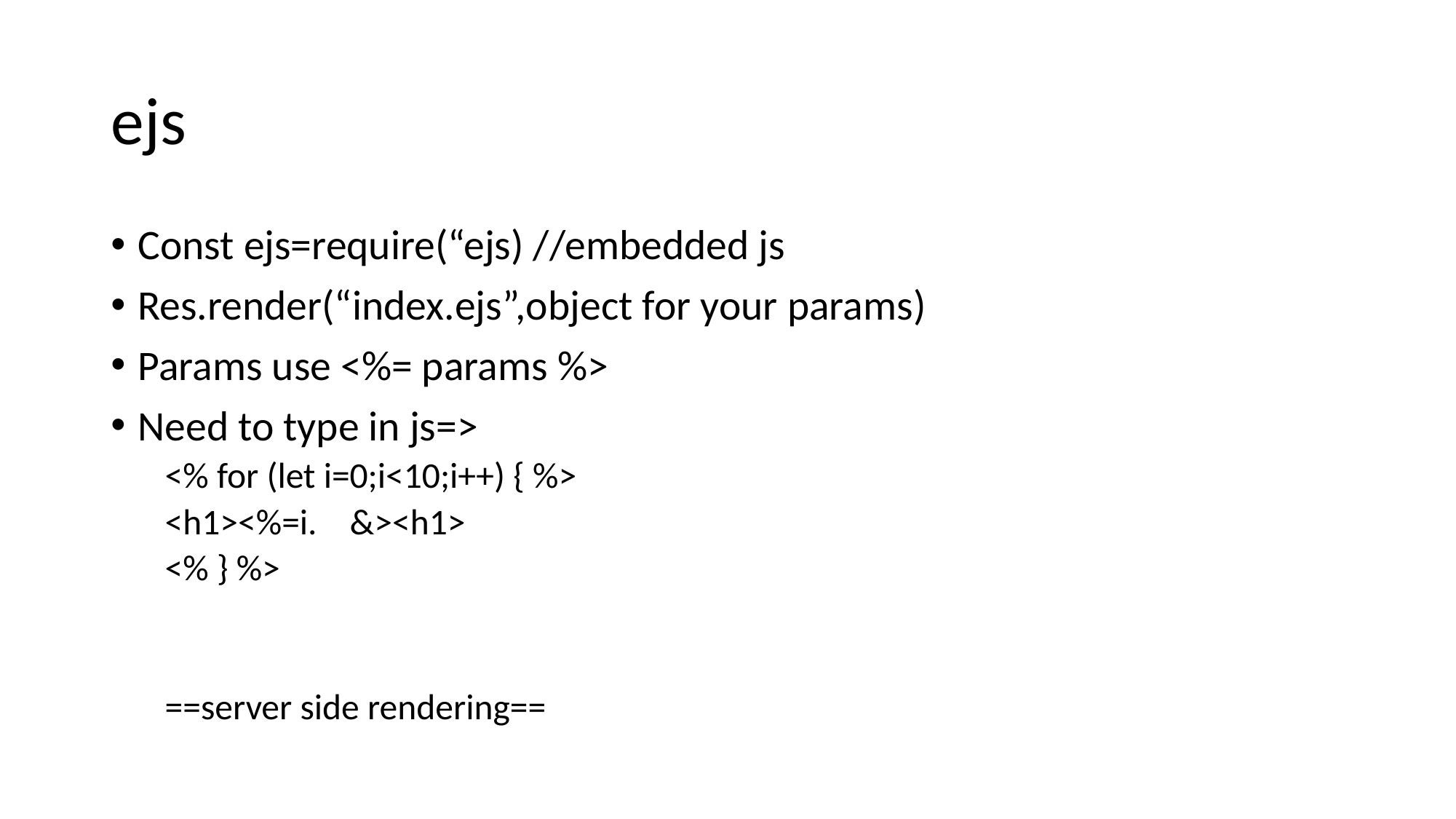

# ejs
Const ejs=require(“ejs) //embedded js
Res.render(“index.ejs”,object for your params)
Params use <%= params %>
Need to type in js=>
<% for (let i=0;i<10;i++) { %>
<h1><%=i.    &><h1>
<% } %>

==server side rendering==